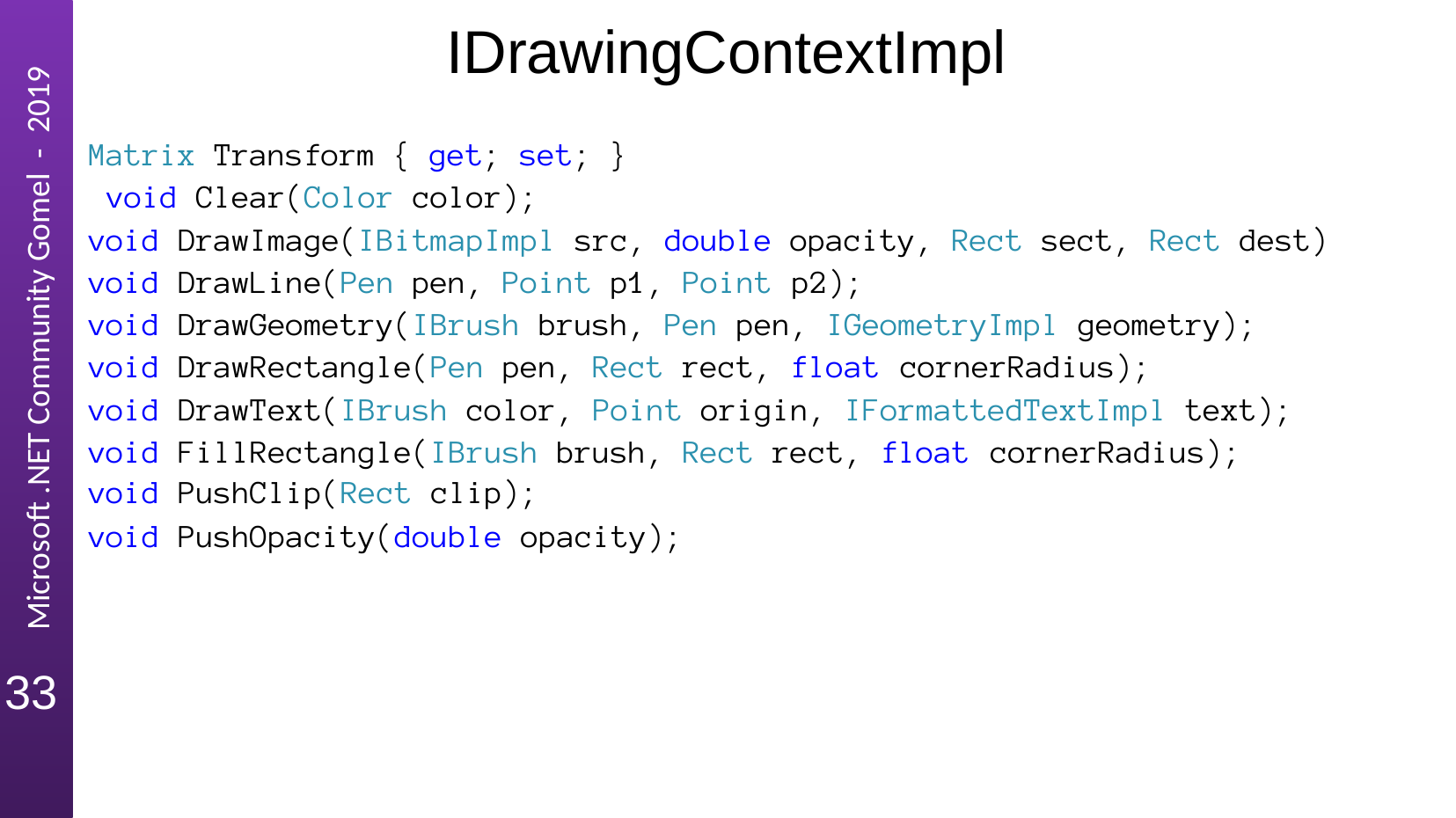

# IDrawingContextImpl
Matrix Transform { get; set; }  void Clear(Color color);
void DrawImage(IBitmapImpl src, double opacity, Rect sect, Rect dest)  void DrawLine(Pen pen, Point p1, Point p2);
void DrawGeometry(IBrush brush, Pen pen, IGeometryImpl geometry);
void DrawRectangle(Pen pen, Rect rect, float cornerRadius);
void DrawText(IBrush color, Point origin, IFormattedTextImpl text);
void FillRectangle(IBrush brush, Rect rect, float cornerRadius);
void PushClip(Rect clip);
void PushOpacity(double opacity);
33